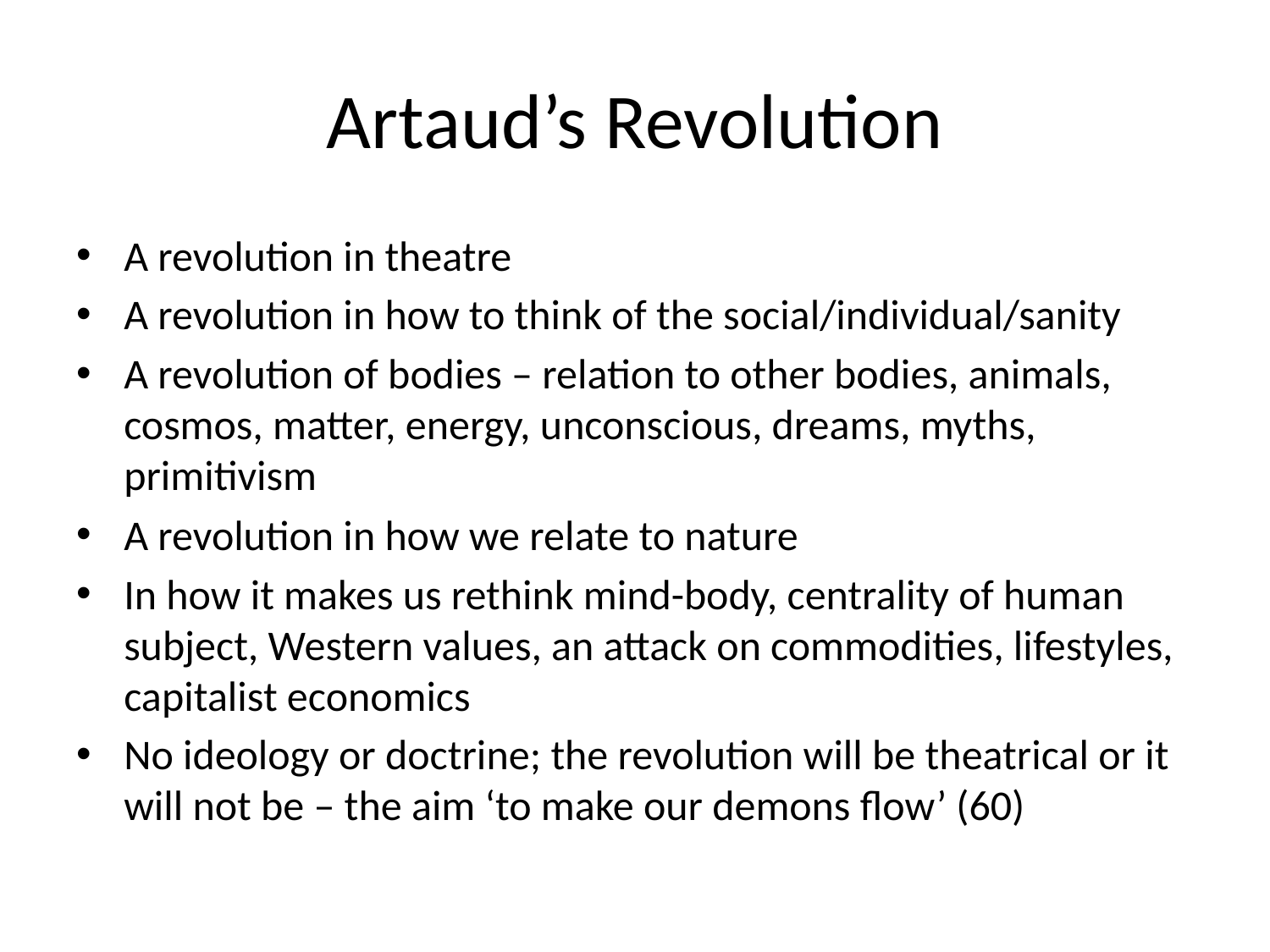

# Artaud’s Revolution
A revolution in theatre
A revolution in how to think of the social/individual/sanity
A revolution of bodies – relation to other bodies, animals, cosmos, matter, energy, unconscious, dreams, myths, primitivism
A revolution in how we relate to nature
In how it makes us rethink mind-body, centrality of human subject, Western values, an attack on commodities, lifestyles, capitalist economics
No ideology or doctrine; the revolution will be theatrical or it will not be – the aim ‘to make our demons flow’ (60)